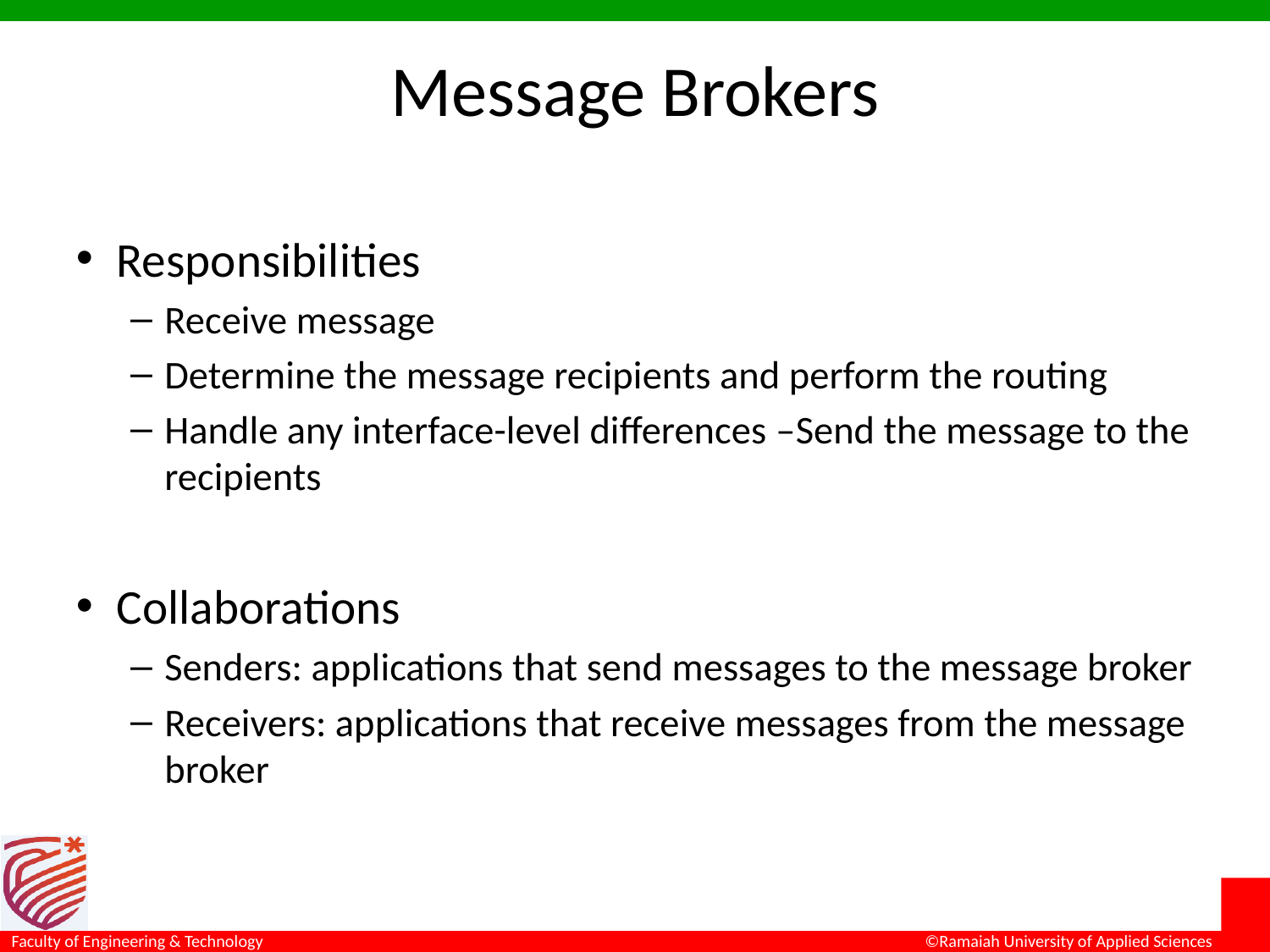

# Message Brokers
Responsibilities
Receive message
Determine the message recipients and perform the routing
Handle any interface-level differences –Send the message to the recipients

Collaborations
Senders: applications that send messages to the message broker
Receivers: applications that receive messages from the message broker